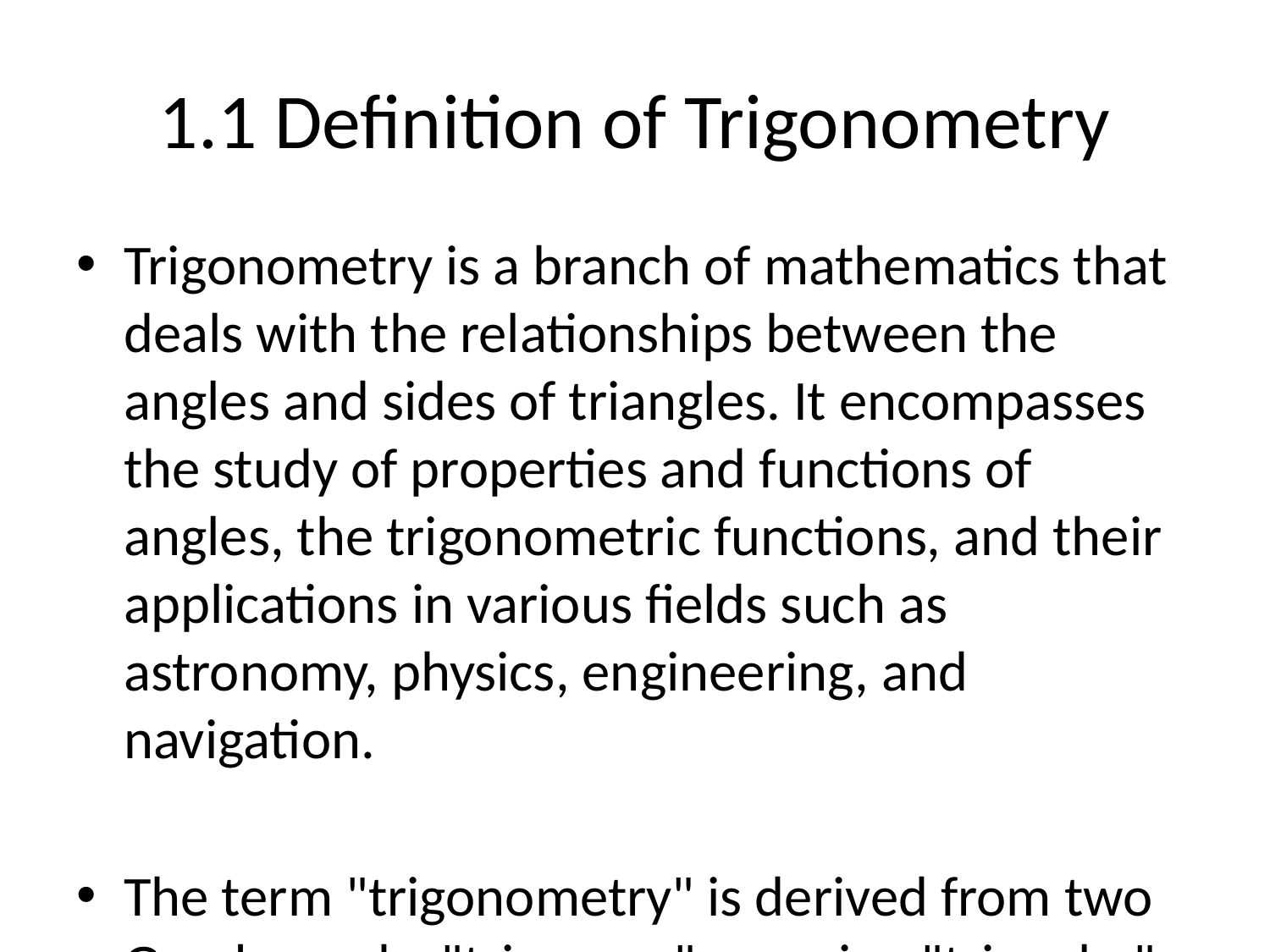

# 1.1 Definition of Trigonometry
Trigonometry is a branch of mathematics that deals with the relationships between the angles and sides of triangles. It encompasses the study of properties and functions of angles, the trigonometric functions, and their applications in various fields such as astronomy, physics, engineering, and navigation.

The term "trigonometry" is derived from two Greek words: "trigonon," meaning "triangle," and "metron," meaning "measurement." This reflects the fundamental principle of trigonometry, which focuses on measuring and calculating the unknown angles and sides of triangles based on known information.

Trigonometry primarily revolves around the three main trigonometric ratios: sine (sin), cosine (cos), and tangent (tan). These ratios are defined based on the ratios of the lengths of the sides of a right-angled triangle. A right-angled triangle has one angle measuring 90 degrees (a right angle) and two other angles that are acute (less than 90 degrees).

The sine of an angle, denoted as sin(θ), is defined as the ratio of the length of the side opposite the angle to the length of the hypotenuse (the longest side of the triangle). The cosine of an angle, denoted as cos(θ), is defined as the ratio of the length of the adjacent side to the length of the hypotenuse. Finally, the tangent of an angle, denoted as tan(θ), is defined as the ratio of the sine of the angle to the cosine of the angle.

These trigonometric ratios are used to solve various types of problems involving angles and sides of triangles. By using trigonometric functions and formulas, one can determine the unknown angles or sides of a triangle based on given information. Trigonometry also provides a way to model and analyze periodic phenomena, such as the motion of waves or vibrations.

In addition to the trigonometric ratios, trigonometry involves several other concepts and tools, such as the unit circle, which provides a visual representation of the trigonometric functions for all angles in the coordinate plane. Trigonometric identities are another important aspect of trigonometry, which are mathematical equations that express relationships between trigonometric functions.

Trigonometry has a wide range of applications in various fields. For example, in physics, it is used to analyze forces, motion, and waves. In astronomy, trigonometry helps in determining the distances and positions of celestial bodies. Engineering applications include surveying, construction, and electrical circuit analysis. Trigonometry is also used in navigation to calculate distances and directions.

In summary, trigonometry is a branch of mathematics that deals with the relationships between angles and sides of triangles. It provides a framework for measuring and calculating unknown angles and sides using trigonometric ratios and functions. The applications of trigonometry extend to various scientific, engineering, and mathematical disciplines, making it a fundamental subject in the study of mathematics.